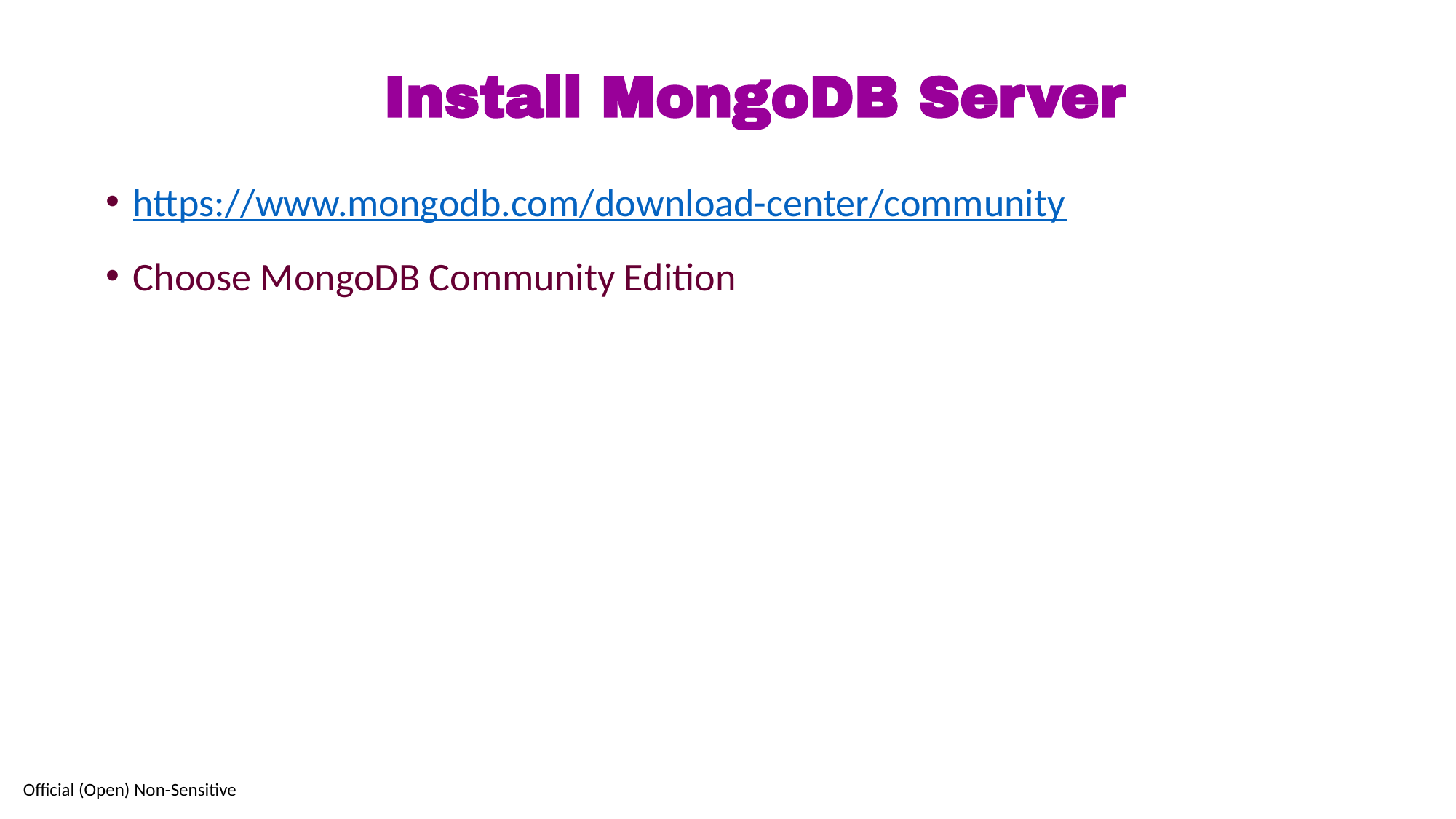

# Install MongoDB Server
https://www.mongodb.com/download-center/community
Choose MongoDB Community Edition

63
Official (Open) Non-Sensitive